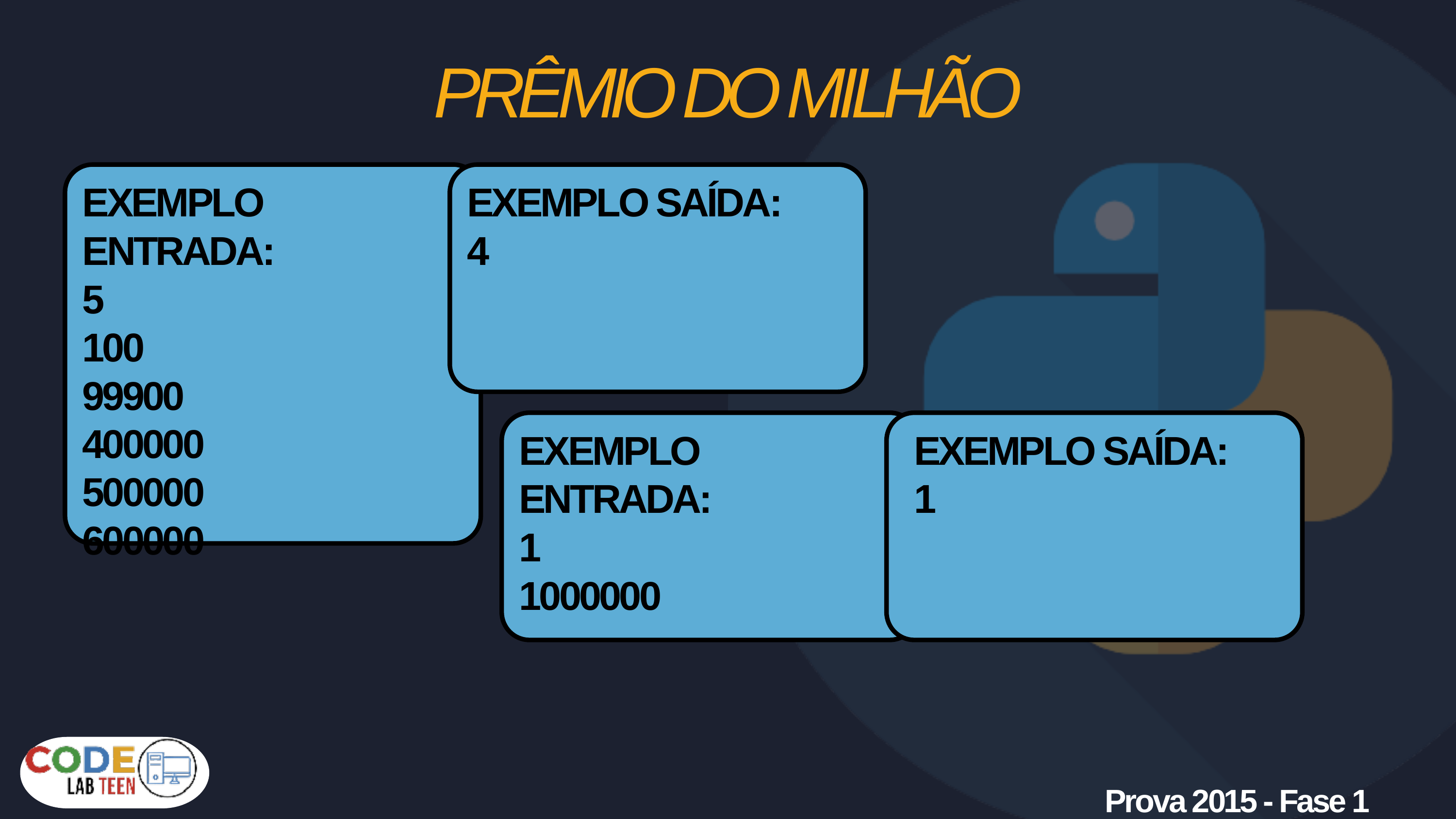

PRÊMIO DO MILHÃO

EXEMPLO ENTRADA:
5
100
99900
400000
500000
600000

EXEMPLO SAÍDA:
4

EXEMPLO ENTRADA:
1
1000000

EXEMPLO SAÍDA:
1

Prova 2015 - Fase 1